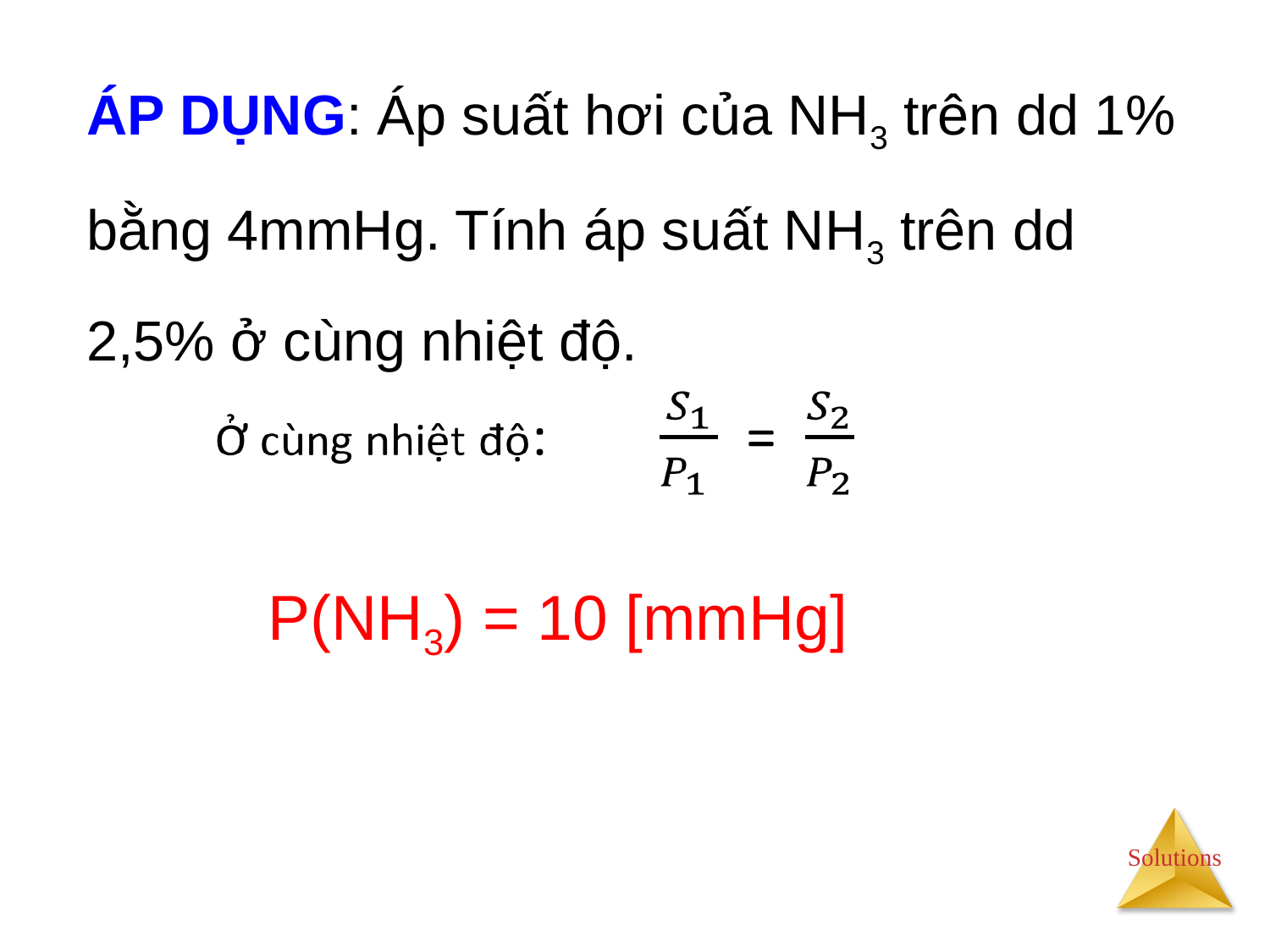

# ÁP DỤNG: Áp suất hơi của NH3 trên dd 1% bằng 4mmHg. Tính áp suất NH3 trên dd 2,5% ở cùng nhiệt độ.

  P(NH3) = 10 [mmHg]